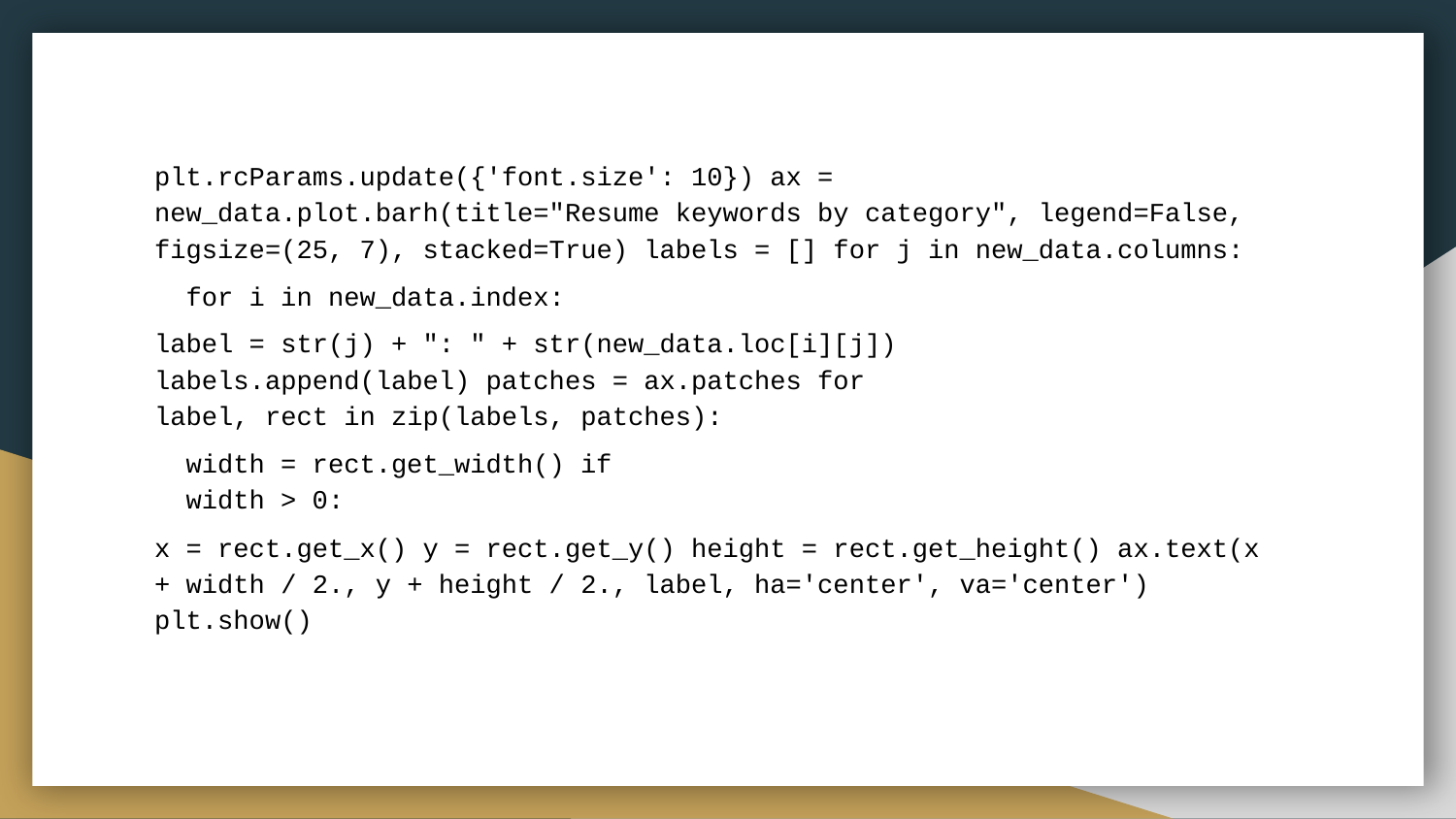

plt.rcParams.update({'font.size': 10}) ax = new_data.plot.barh(title="Resume keywords by category", legend=False, figsize=(25, 7), stacked=True) labels = [] for j in new_data.columns:
for i in new_data.index:
label = str(j) + ": " + str(new_data.loc[i][j]) labels.append(label) patches = ax.patches for label, rect in zip(labels, patches):
width = rect.get_width() if width > 0:
x = rect.get_x() y = rect.get_y() height = rect.get_height() ax.text(x + width / 2., y + height / 2., label, ha='center', va='center') plt.show()